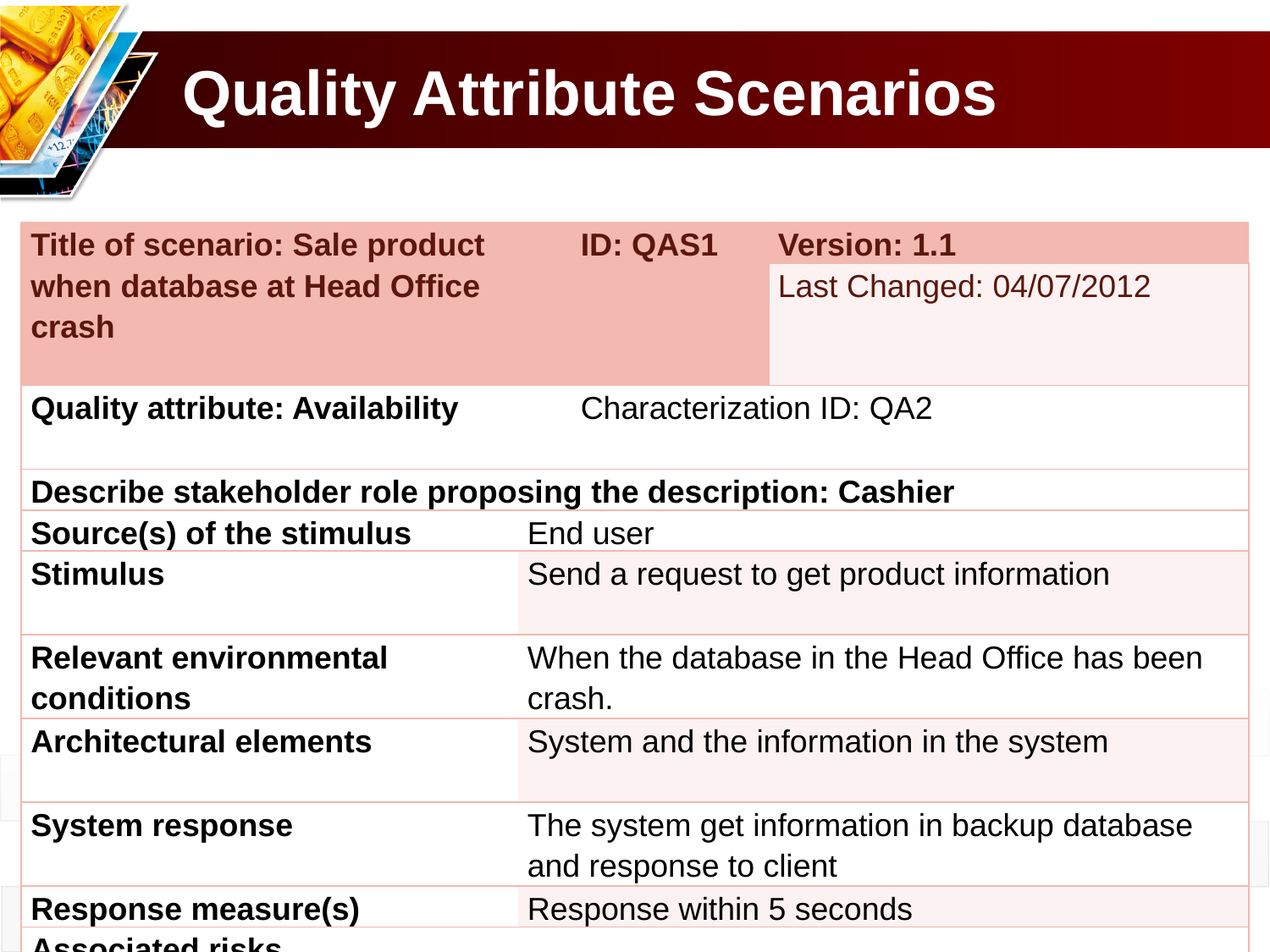

# Quality Attribute Scenarios
| Title of scenario: Sale product when database at Head Office crash |  | ID: QAS1 | Version: 1.1 |
| --- | --- | --- | --- |
|  |  |  | Last Changed: 04/07/2012 |
| Quality attribute: Availability |  | Characterization ID: QA2 |  |
| Describe stakeholder role proposing the description: Cashier |  |  |  |
| Source(s) of the stimulus | End user |  |  |
| Stimulus | Send a request to get product information |  |  |
| Relevant environmental conditions | When the database in the Head Office has been crash. |  |  |
| Architectural elements | System and the information in the system |  |  |
| System response | The system get information in backup database and response to client |  |  |
| Response measure(s) | Response within 5 seconds |  |  |
| Associated risks |  |  |  |